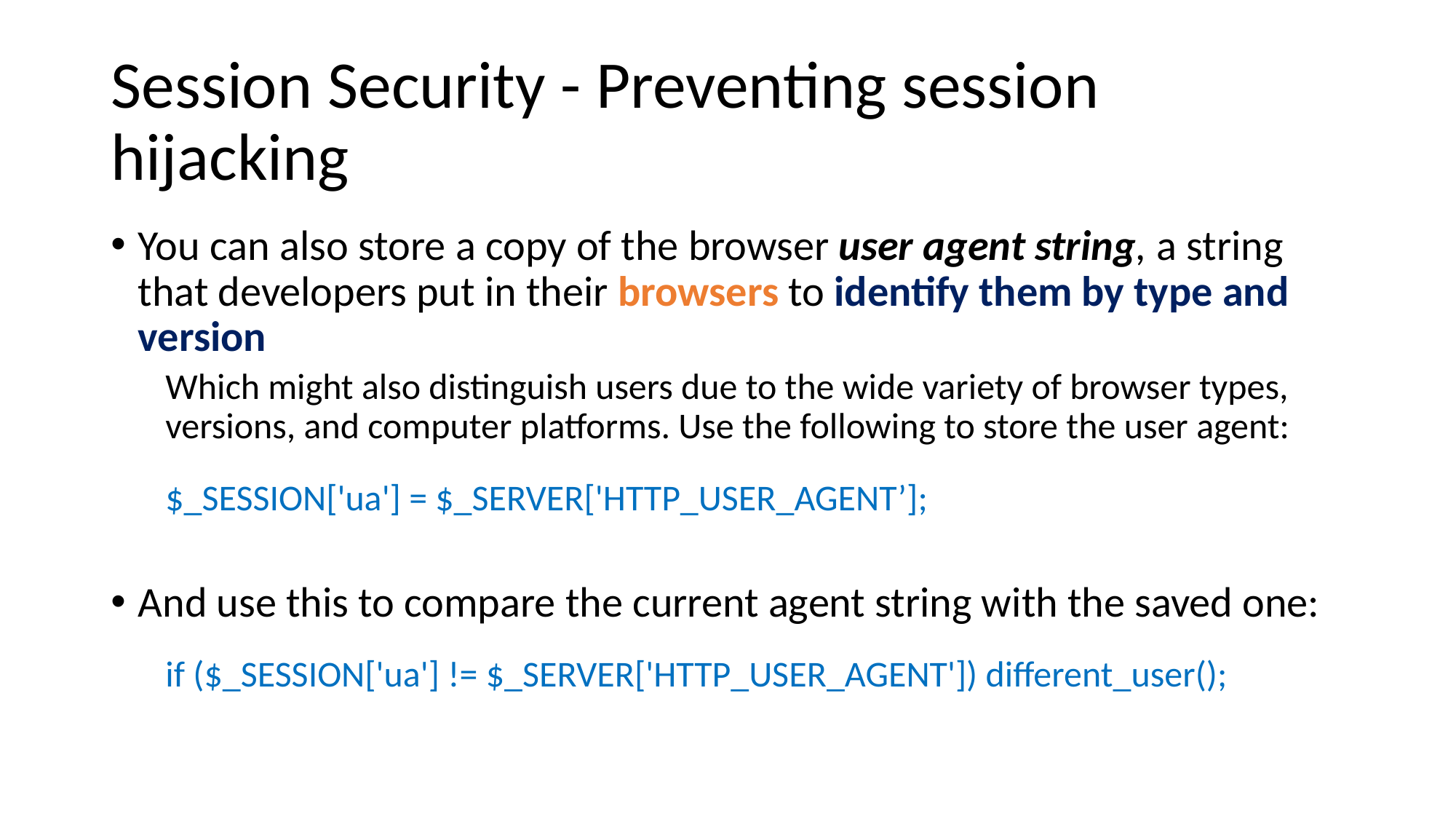

# Session Security - Preventing session hijacking
You can also store a copy of the browser user agent string, a string that developers put in their browsers to identify them by type and version
Which might also distinguish users due to the wide variety of browser types, versions, and computer platforms. Use the following to store the user agent:

$_SESSION['ua'] = $_SERVER['HTTP_USER_AGENT’];

And use this to compare the current agent string with the saved one:

if ($_SESSION['ua'] != $_SERVER['HTTP_USER_AGENT']) different_user();